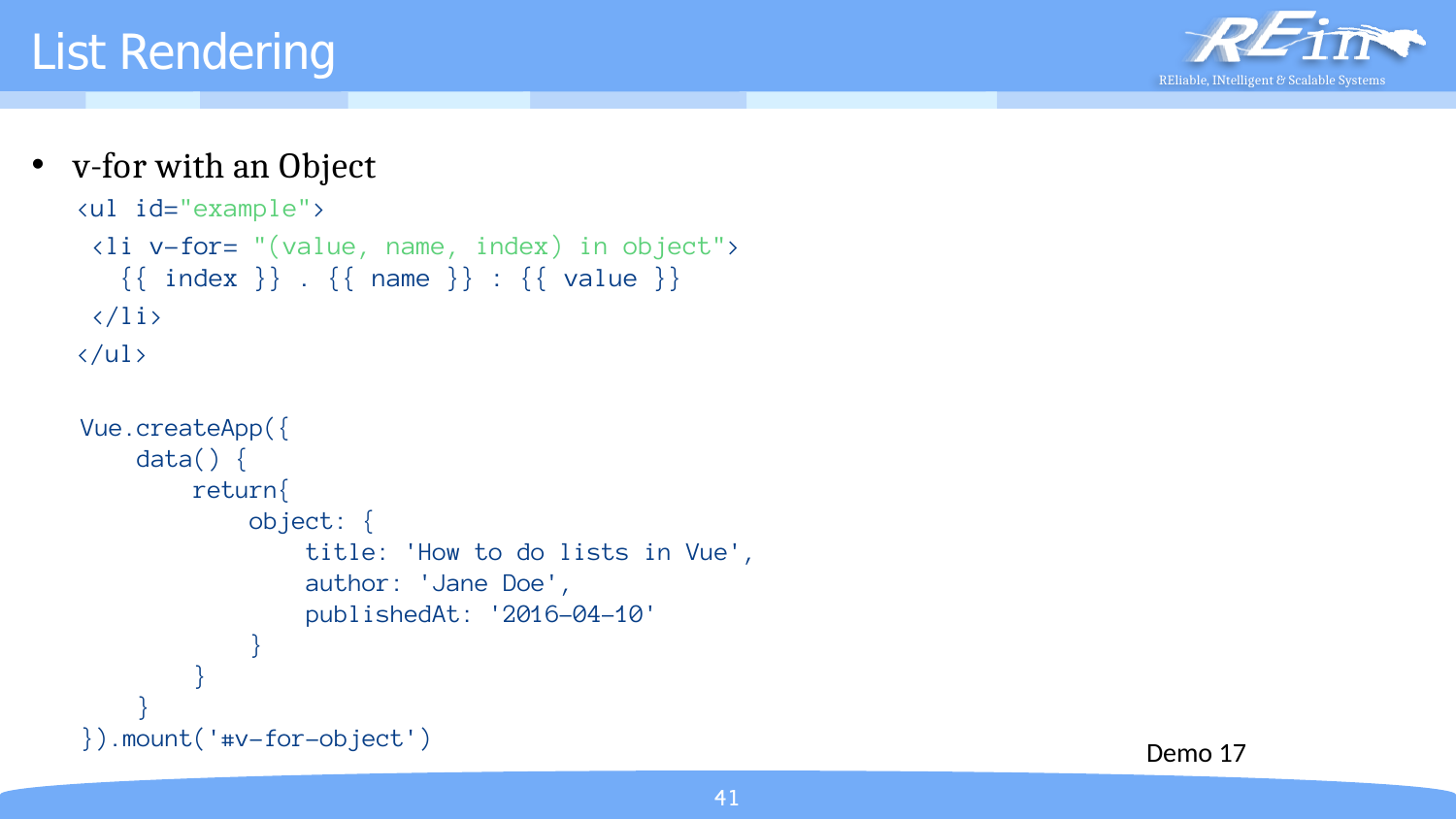

# List Rendering
v-for with an Object
   <ul id="example">
    <li v-for= "(value, name, index) in object">
      {{ index }} . {{ name }} : {{ value }}
    </li>
   </ul>

Vue.createApp({
    data() {
        return{
            object: {
                title: 'How to do lists in Vue',
                author: 'Jane Doe',
                publishedAt: '2016-04-10'
            }
        }
    }
}).mount('#v-for-object')
Demo 17
41